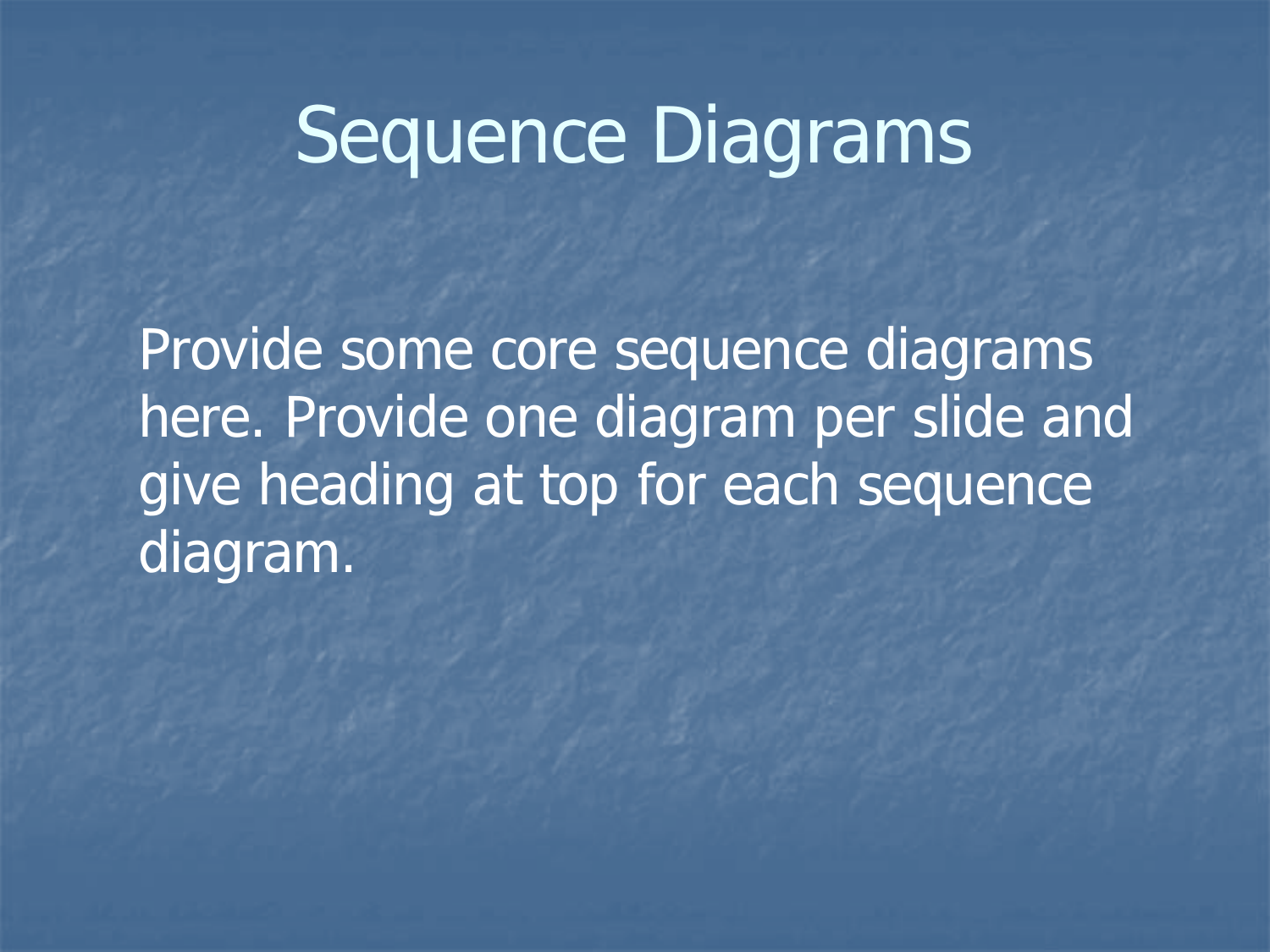

Sequence Diagrams
Provide some core sequence diagrams here. Provide one diagram per slide and give heading at top for each sequence diagram.